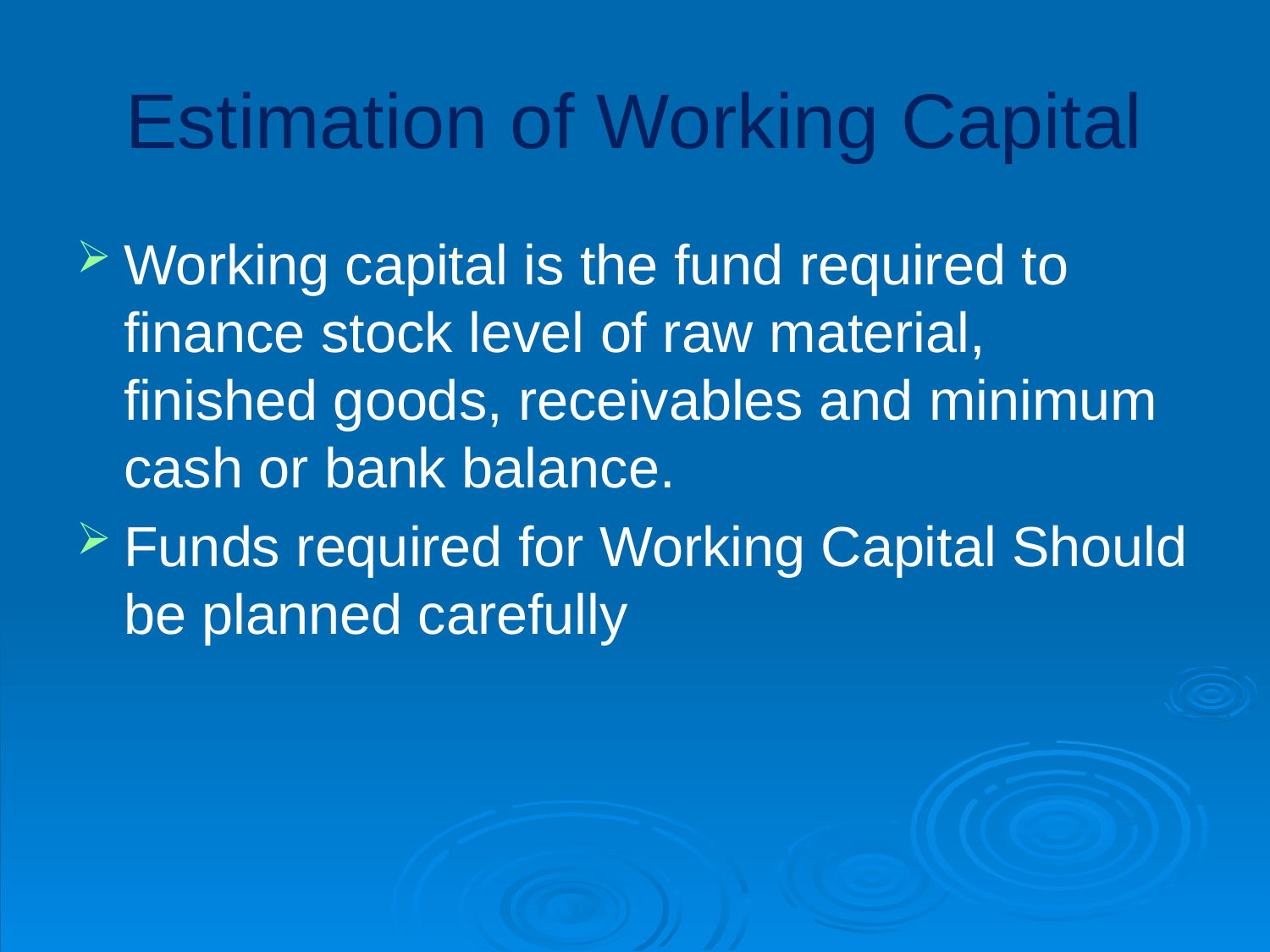

# Estimation of Working Capital
Working capital is the fund required to finance stock level of raw material, finished goods, receivables and minimum cash or bank balance.
Funds required for Working Capital Should be planned carefully